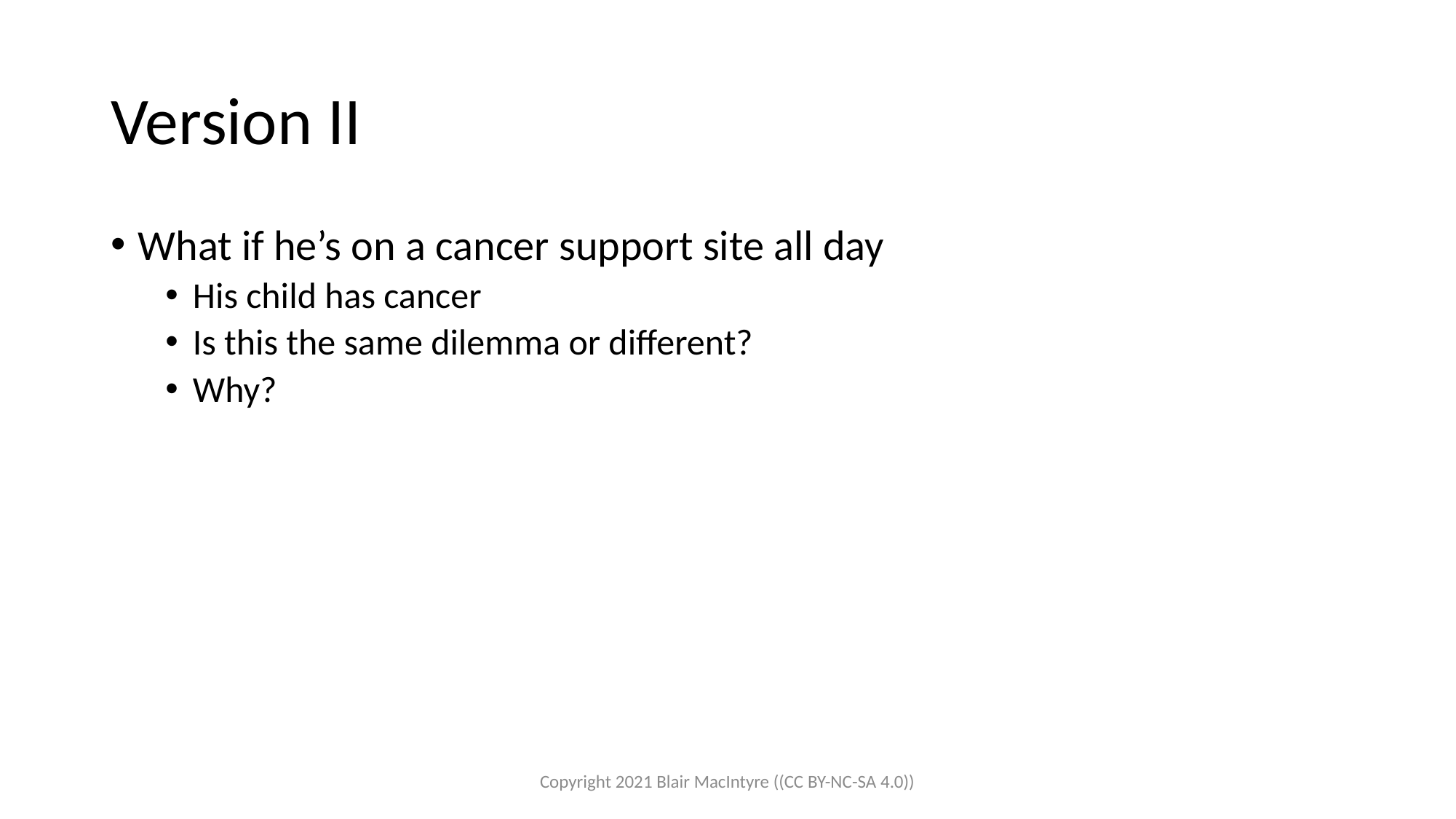

# Version II
What if he’s on a cancer support site all day
His child has cancer
Is this the same dilemma or different?
Why?
Copyright 2021 Blair MacIntyre ((CC BY-NC-SA 4.0))